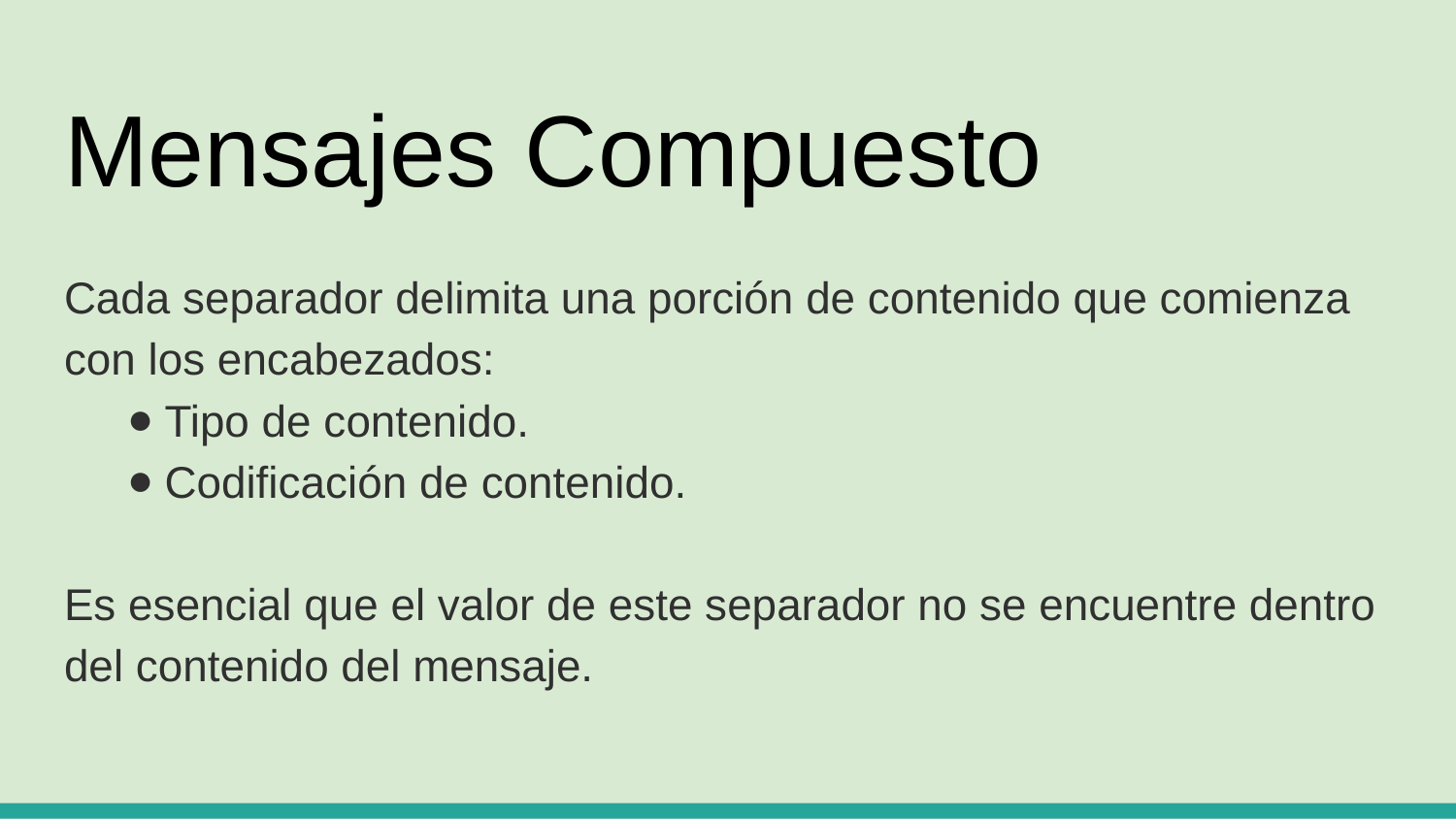

# Mensajes Compuesto
Cada separador delimita una porción de contenido que comienza con los encabezados:
Tipo de contenido.
Codificación de contenido.

Es esencial que el valor de este separador no se encuentre dentro del contenido del mensaje.